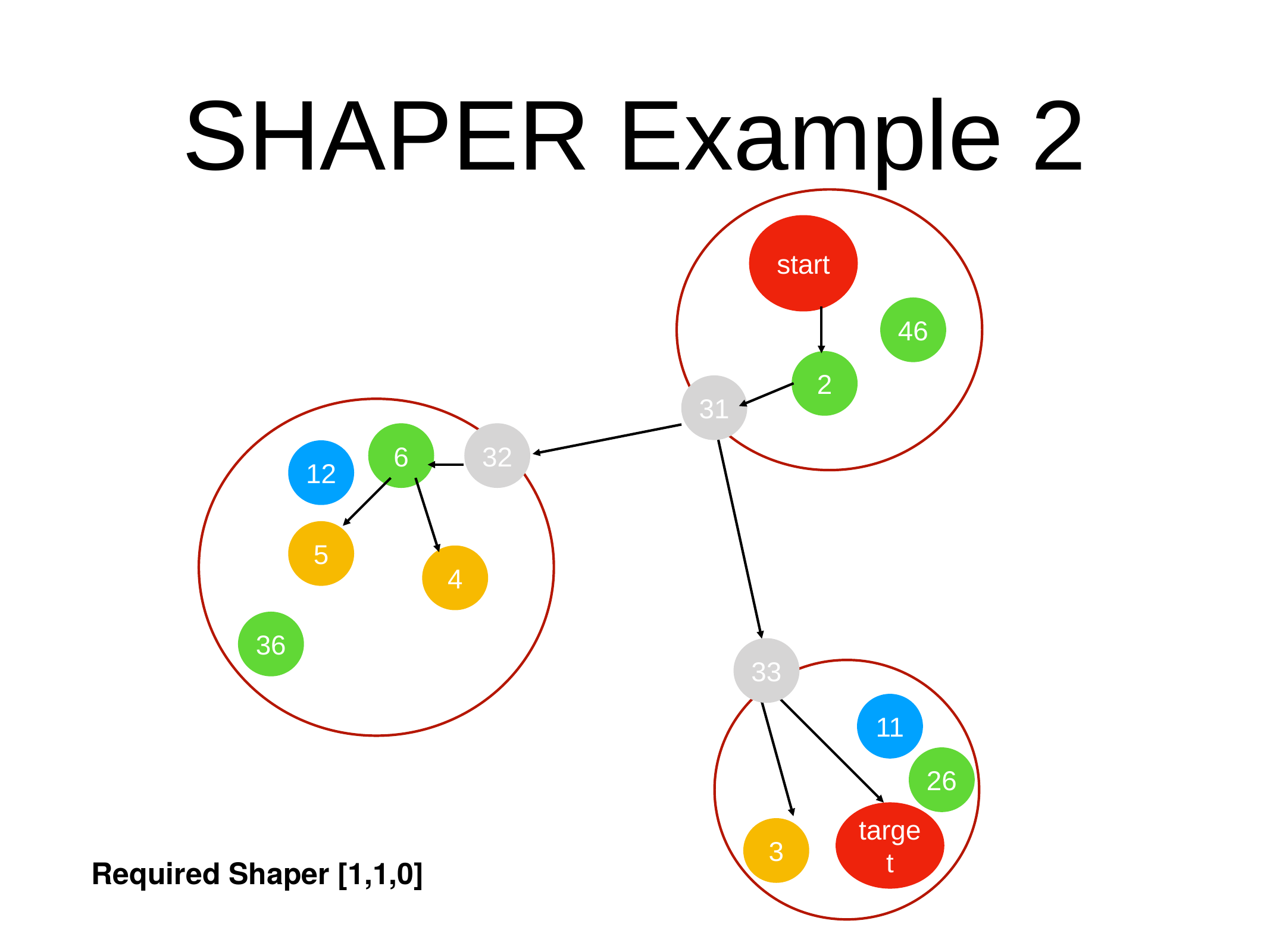

# SHAPER Example 2

start
46

2
31

6
32

12

5
4
36
33

11

26
target
3
Required Shaper [1,1,0]